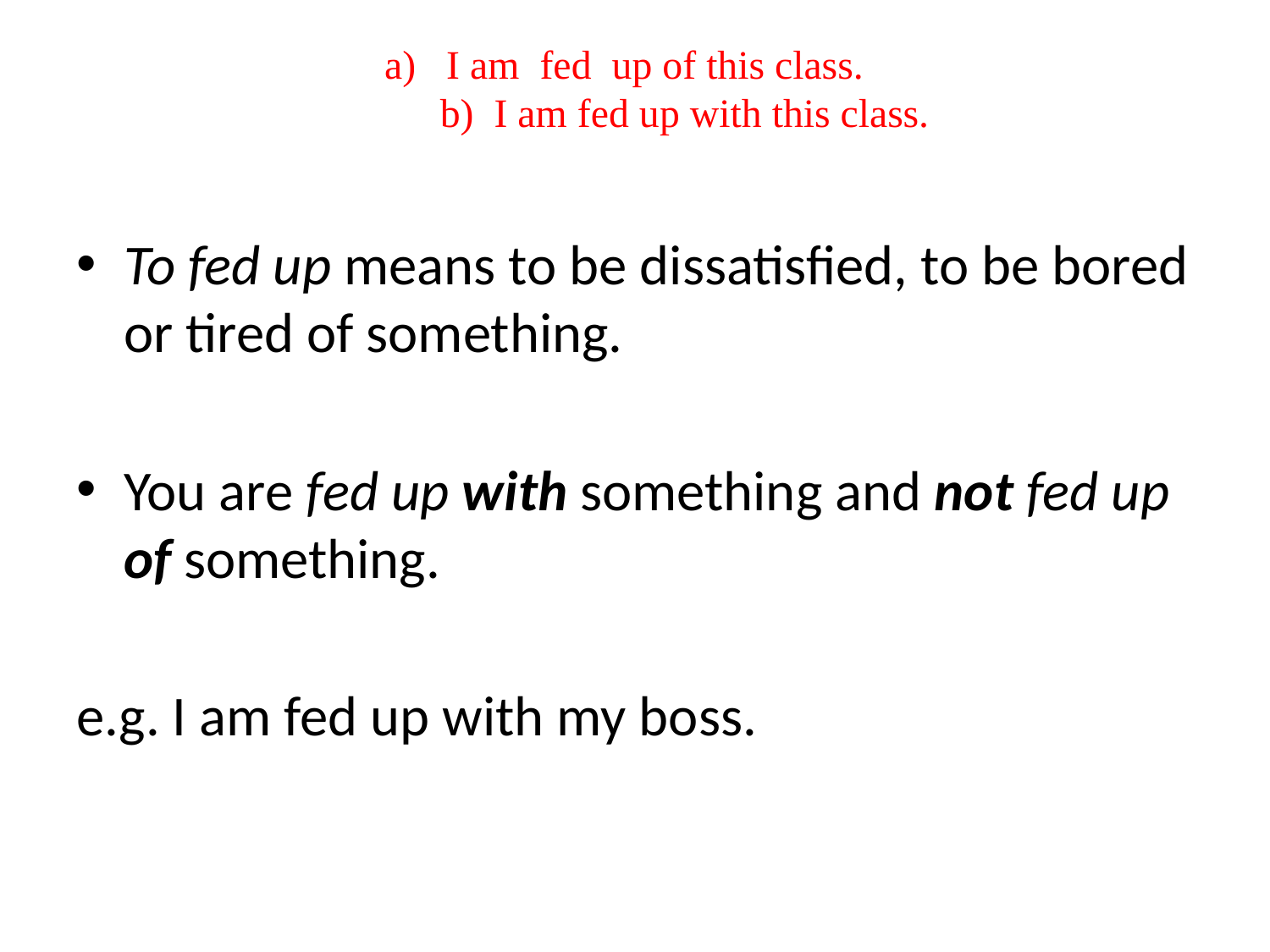

# a)   I am  fed  up of this class. b)  I am fed up with this class.
To fed up means to be dissatisfied, to be bored or tired of something.

You are fed up with something and not fed up of something.

e.g. I am fed up with my boss.